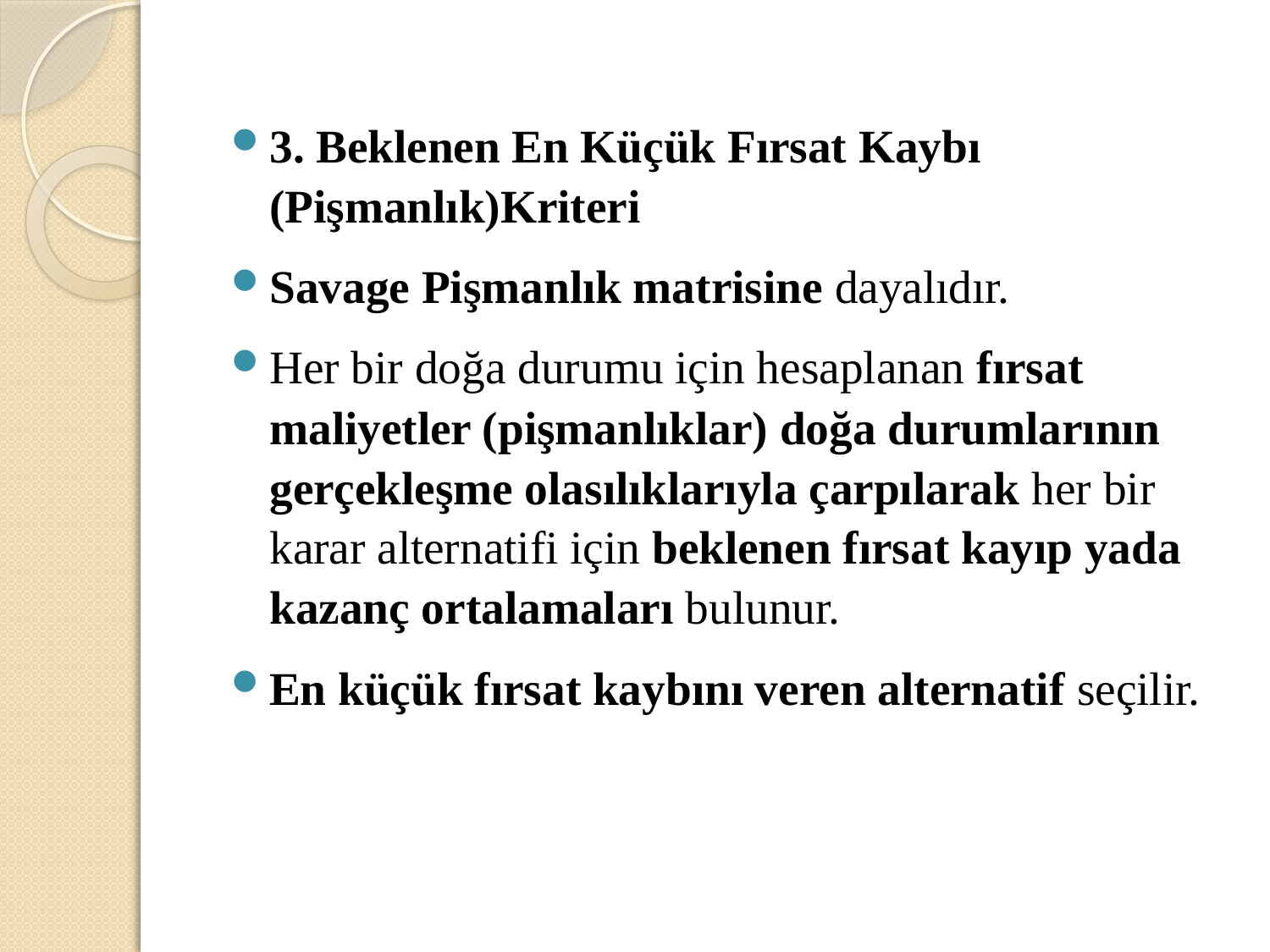

3. Beklenen En Küçük Fırsat Kaybı (Pişmanlık)Kriteri
Savage Pişmanlık matrisine dayalıdır.
Her bir doğa durumu için hesaplanan fırsat maliyetler (pişmanlıklar) doğa durumlarının gerçekleşme olasılıklarıyla çarpılarak her bir karar alternatifi için beklenen fırsat kayıp yada kazanç ortalamaları bulunur.
En küçük fırsat kaybını veren alternatif seçilir.